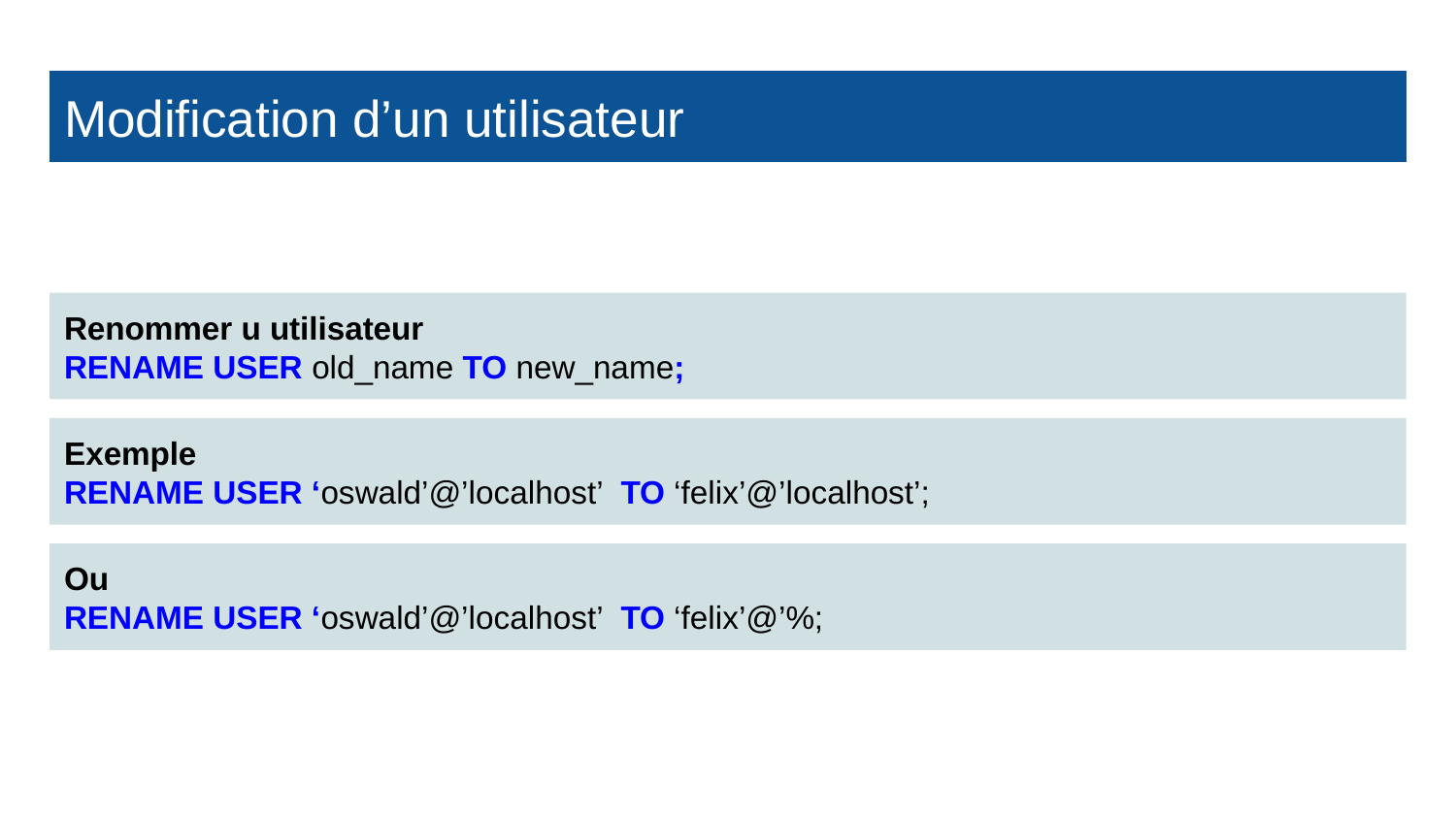

# Modification d’un utilisateur
Renommer u utilisateur
RENAME USER old_name TO new_name;
Exemple
RENAME USER ‘oswald’@’localhost’  TO ‘felix’@’localhost’;
Ou
RENAME USER ‘oswald’@’localhost’  TO ‘felix’@’%;